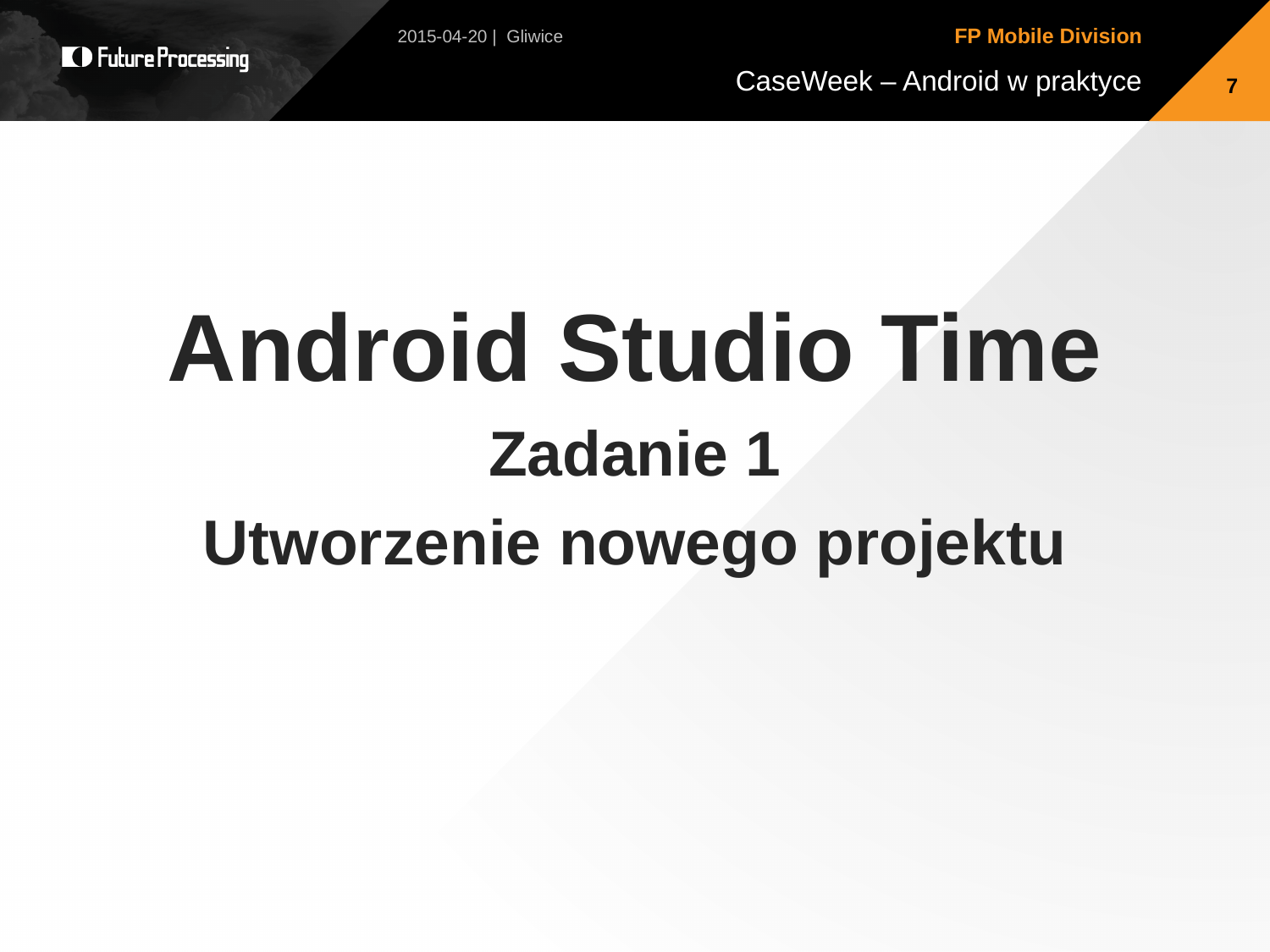

2015-04-20 |  Gliwice
7

Android Studio Time
Zadanie 1
Utworzenie nowego projektu